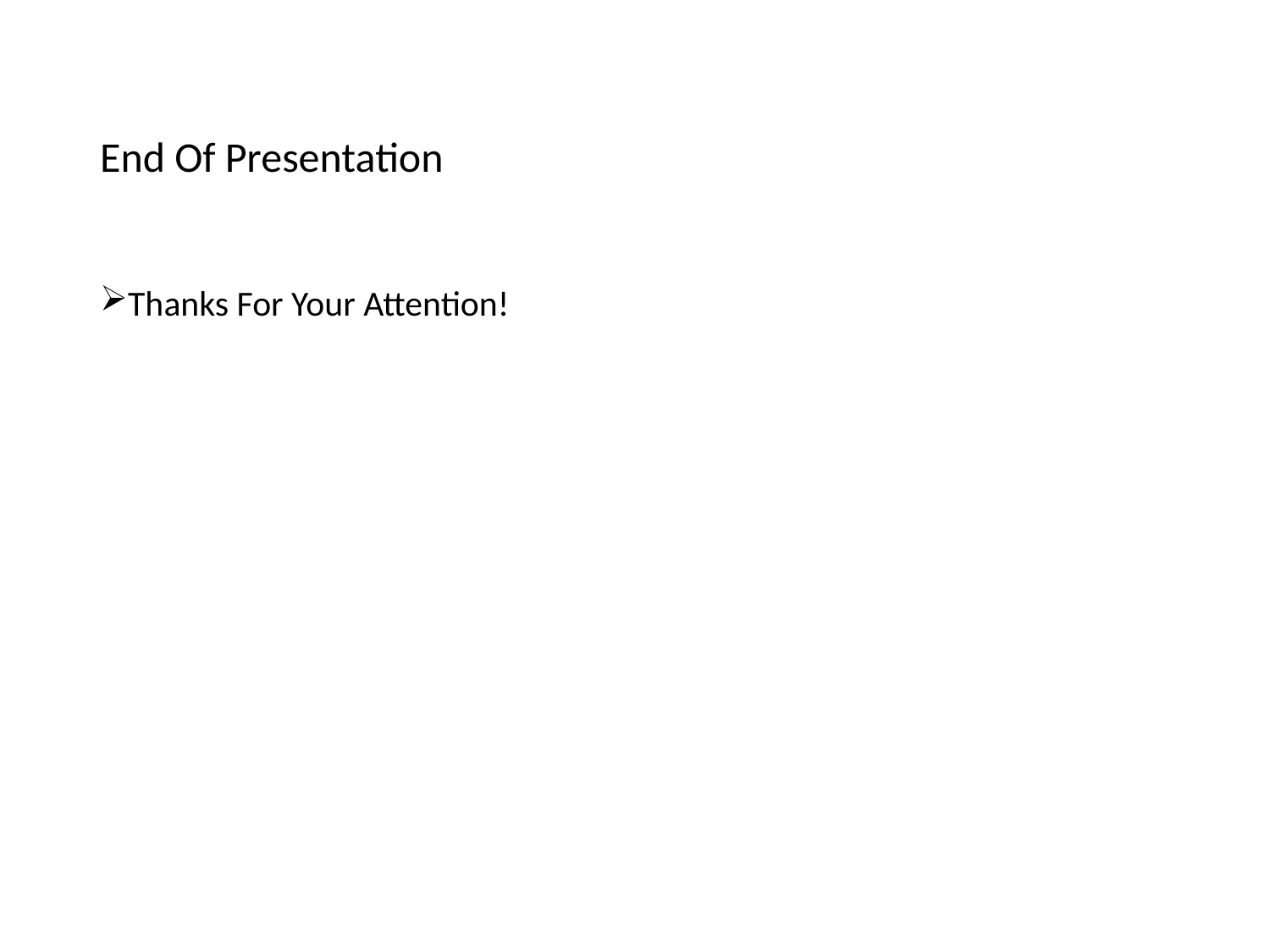

# End Of Presentation
Thanks For Your Attention!